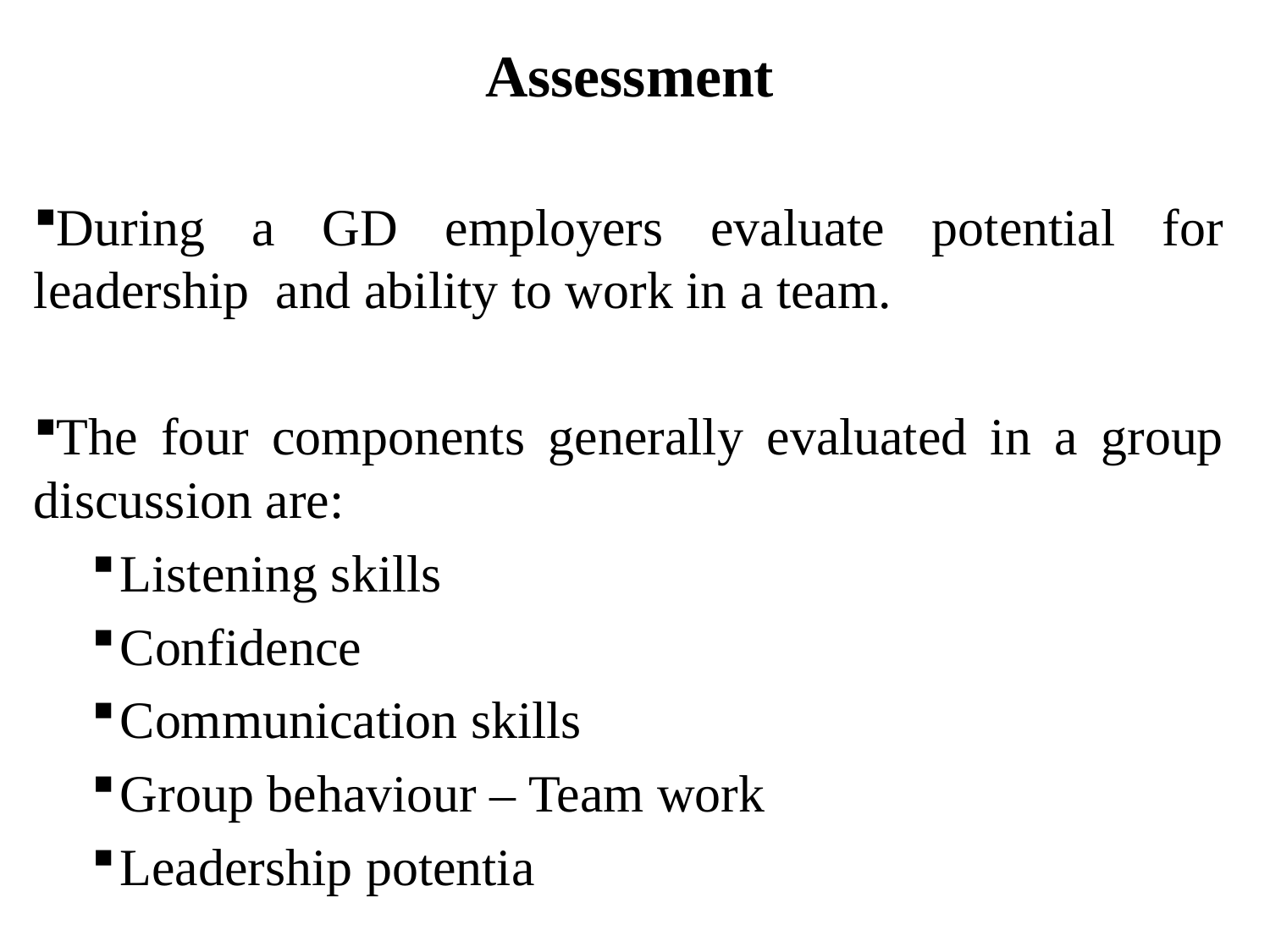

Assessment

During a GD employers evaluate potential for leadership  and ability to work in a team.

The four components generally evaluated in a group discussion are:
Listening skills
Confidence
Communication skills
Group behaviour – Team work
Leadership potentia